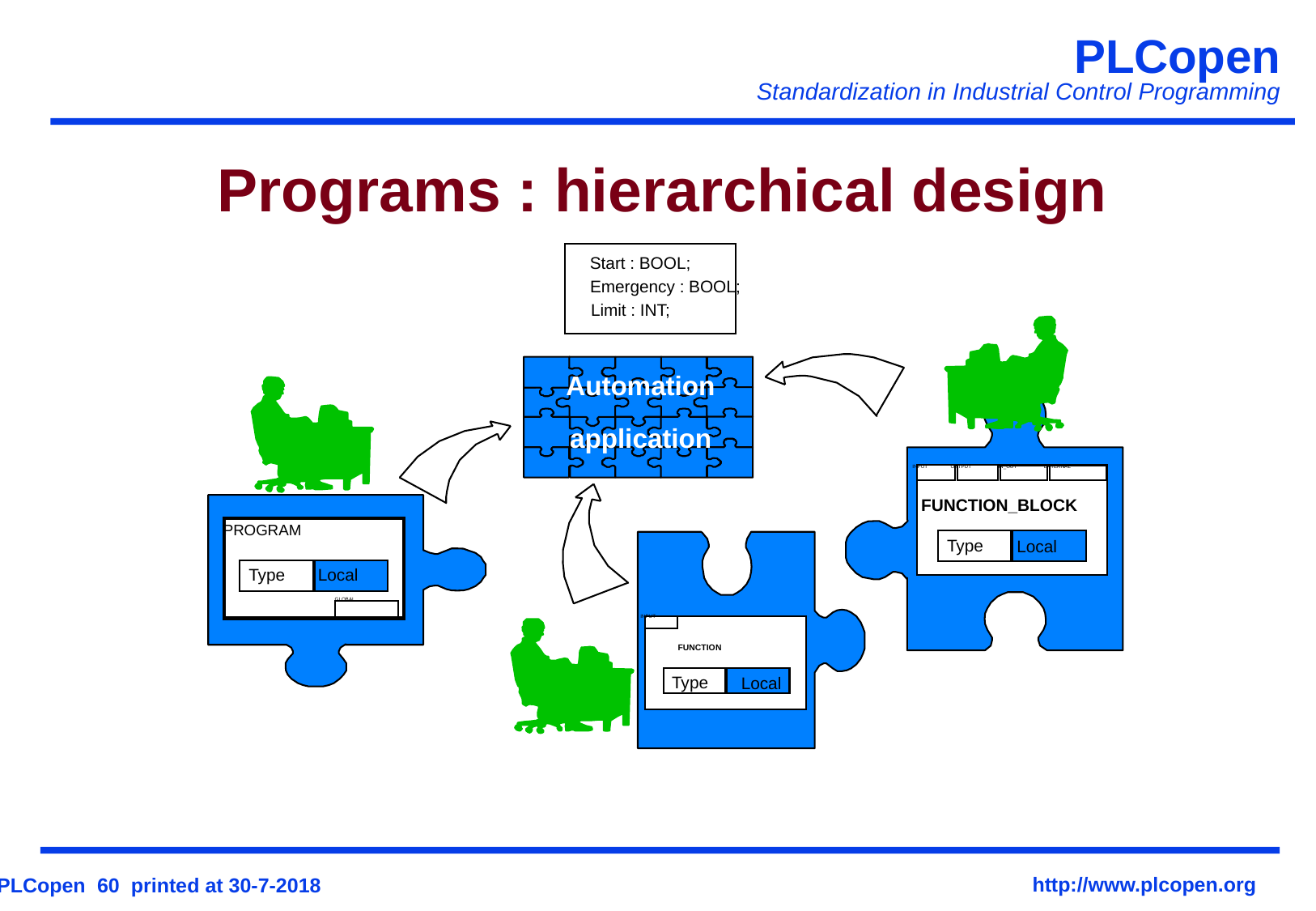

# Programs : hierarchical design

Start : BOOL;
Emergency : BOOL;
Limit : INT;

Automation

application

INPUT
EXTERNAL
OUTPUT
IN_OUT

FUNCTION_BLOCK

PROGRAM

Type
Local

Type
Local

GLOBAL

INPUT

FUNCTION

Type
Local